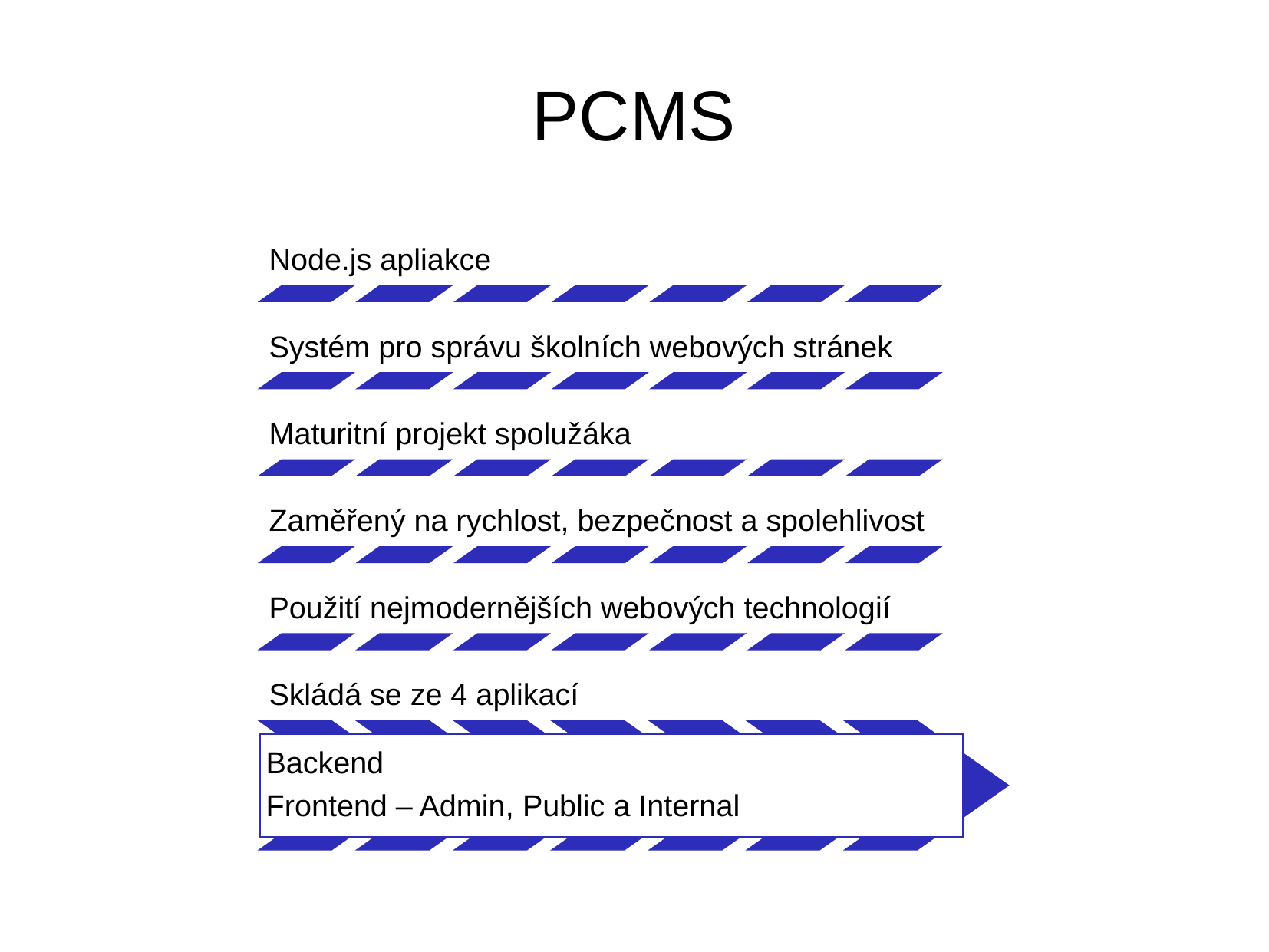

# PCMS
Node.js apliakce
Systém pro správu školních webových stránek
Maturitní projekt spolužáka
Zaměřený na rychlost, bezpečnost a spolehlivost
Použití nejmodernějších webových technologií
Skládá se ze 4 aplikací
Backend
Frontend – Admin, Public a Internal